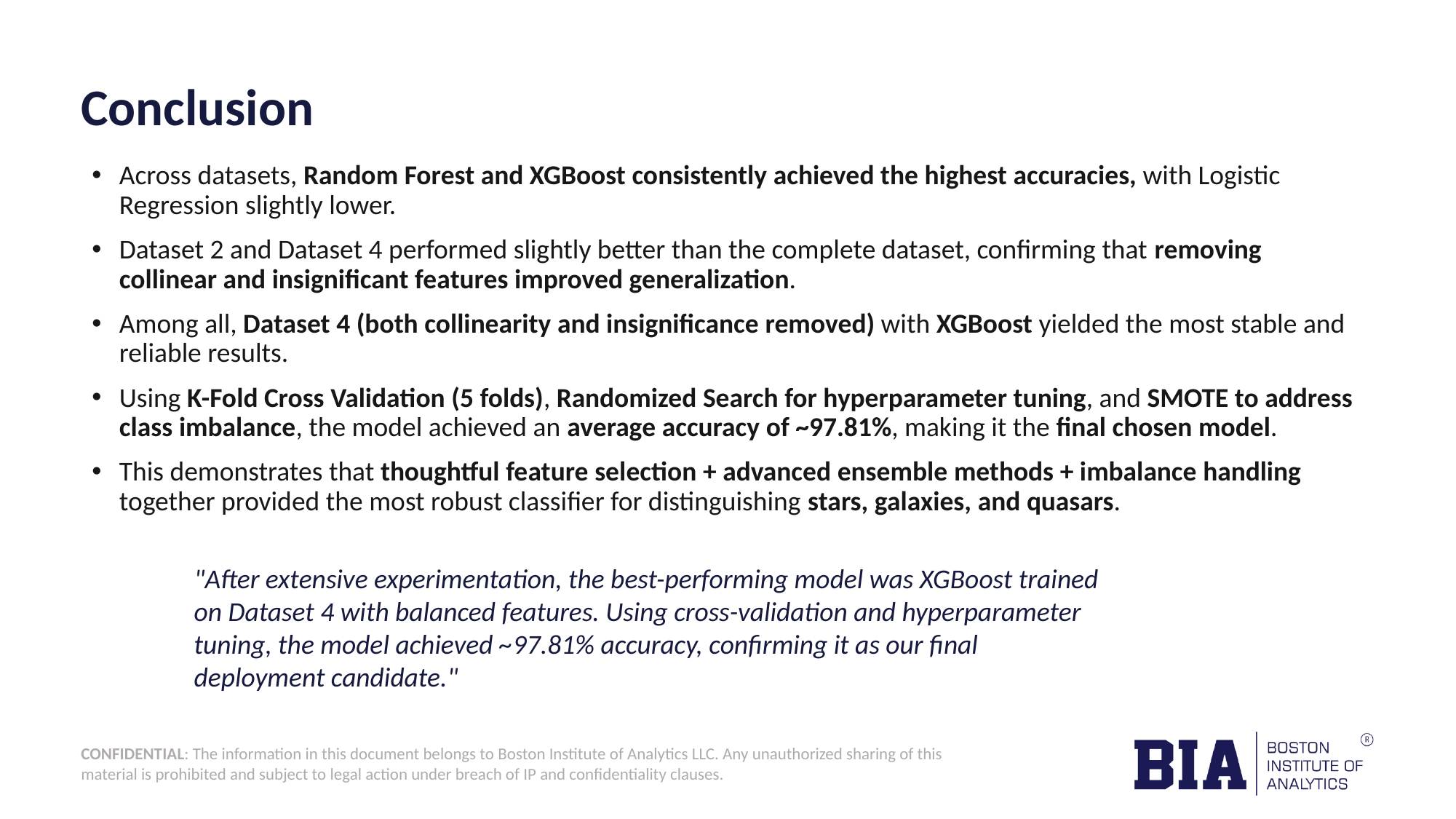

# Conclusion
Across datasets, Random Forest and XGBoost consistently achieved the highest accuracies, with Logistic Regression slightly lower.
Dataset 2 and Dataset 4 performed slightly better than the complete dataset, confirming that removing collinear and insignificant features improved generalization.
Among all, Dataset 4 (both collinearity and insignificance removed) with XGBoost yielded the most stable and reliable results.
Using K-Fold Cross Validation (5 folds), Randomized Search for hyperparameter tuning, and SMOTE to address class imbalance, the model achieved an average accuracy of ~97.81%, making it the final chosen model.
This demonstrates that thoughtful feature selection + advanced ensemble methods + imbalance handling together provided the most robust classifier for distinguishing stars, galaxies, and quasars.
"After extensive experimentation, the best-performing model was XGBoost trained on Dataset 4 with balanced features. Using cross-validation and hyperparameter tuning, the model achieved ~97.81% accuracy, confirming it as our final deployment candidate."